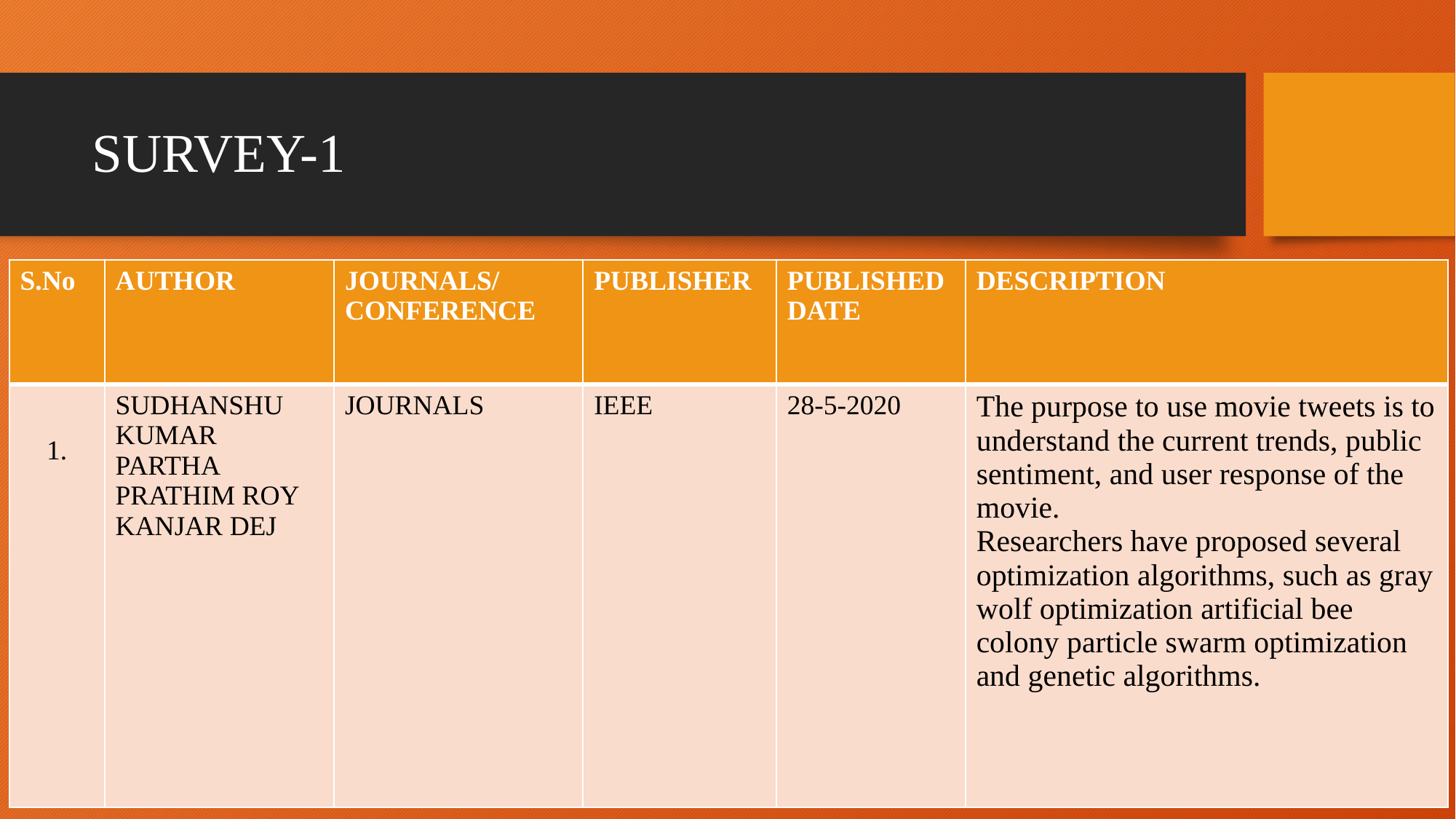

# SURVEY-1
| S.No | AUTHOR | JOURNALS/ CONFERENCE | PUBLISHER | PUBLISHED DATE | DESCRIPTION |
| --- | --- | --- | --- | --- | --- |
| 1. | SUDHANSHU KUMAR PARTHA PRATHIM ROY KANJAR DEJ | JOURNALS | IEEE | 28-5-2020 | The purpose to use movie tweets is to understand the current trends, public sentiment, and user response of the movie. Researchers have proposed several optimization algorithms, such as gray wolf optimization artificial bee colony particle swarm optimization and genetic algorithms. |